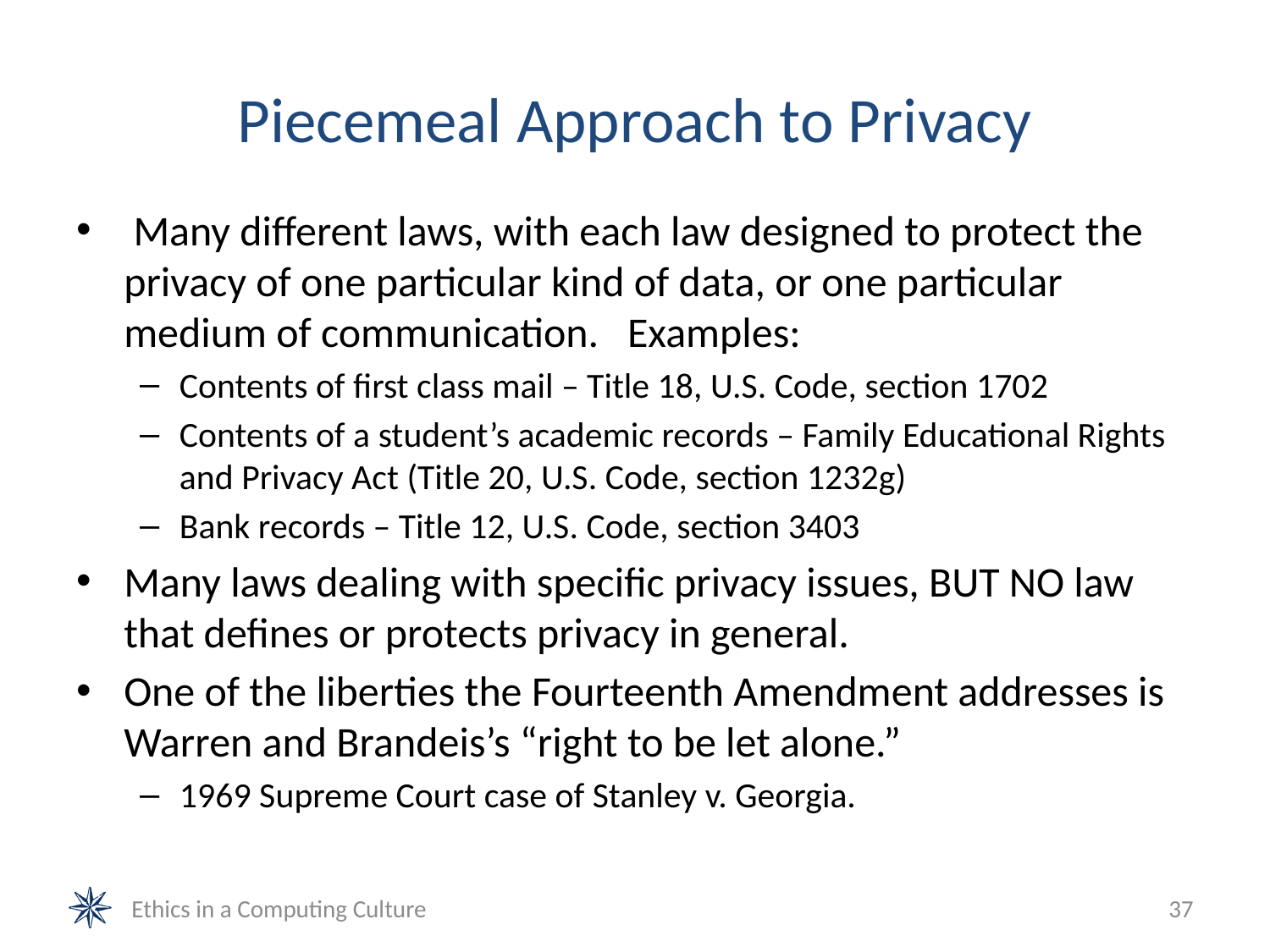

# Piecemeal Approach to Privacy
 Many different laws, with each law designed to protect the privacy of one particular kind of data, or one particular medium of communication.   Examples:
Contents of first class mail – Title 18, U.S. Code, section 1702
Contents of a student’s academic records – Family Educational Rights and Privacy Act (Title 20, U.S. Code, section 1232g)
Bank records – Title 12, U.S. Code, section 3403
Many laws dealing with specific privacy issues, BUT NO law that defines or protects privacy in general.
One of the liberties the Fourteenth Amendment addresses is Warren and Brandeis’s “right to be let alone.”
1969 Supreme Court case of Stanley v. Georgia.
Ethics in a Computing Culture
37